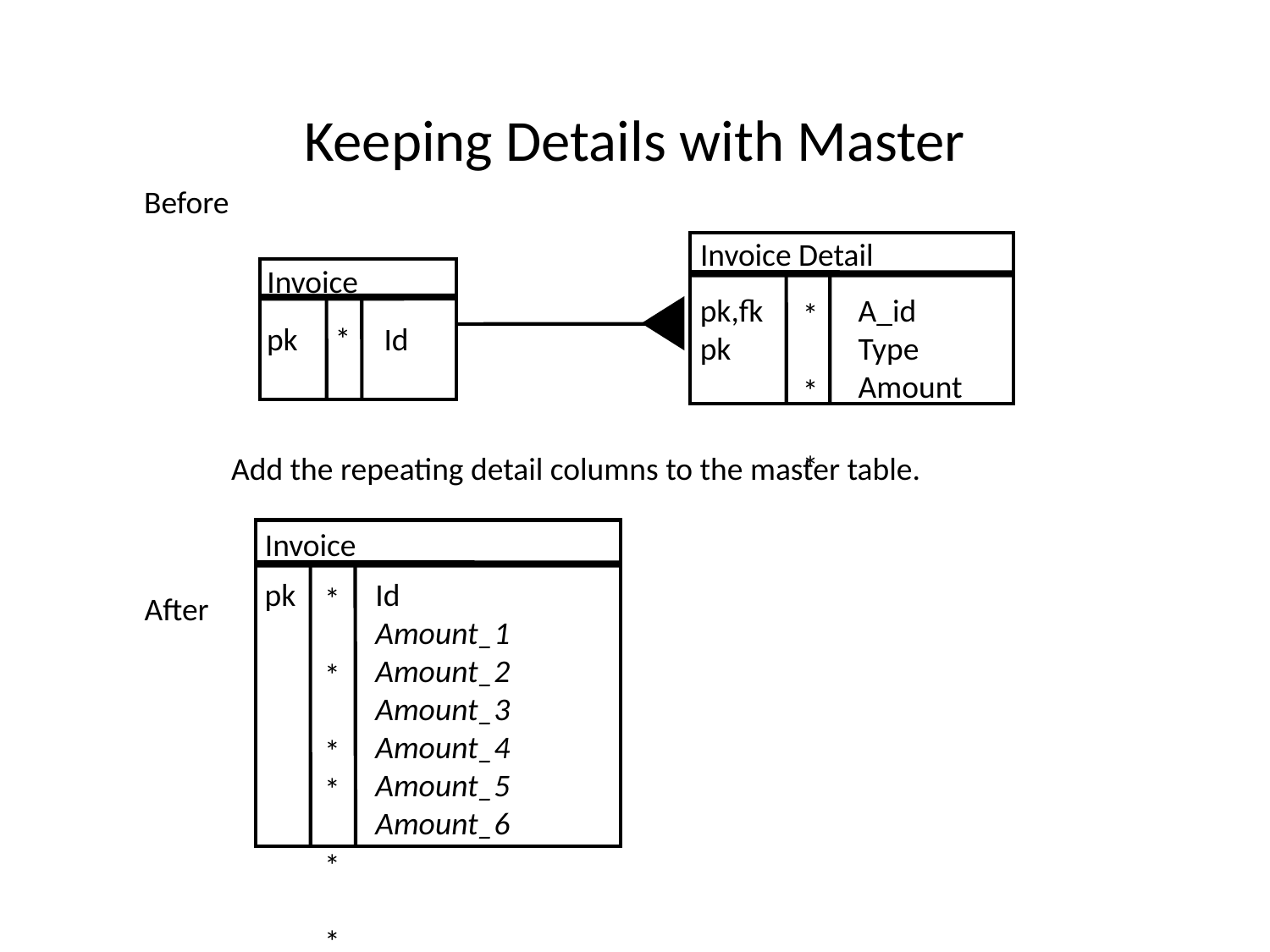

# Keeping Details with Master
Before
Invoice Detail

Invoice

pk,fk     pk
A_id     Type Amount
*
*
*

pk
*
Id
Add the repeating detail columns to the master table.
Invoice

pk
Id
Amount_1
Amount_2
Amount_3 Amount_4 Amount_5 Amount_6
*
*
**
*
**
After